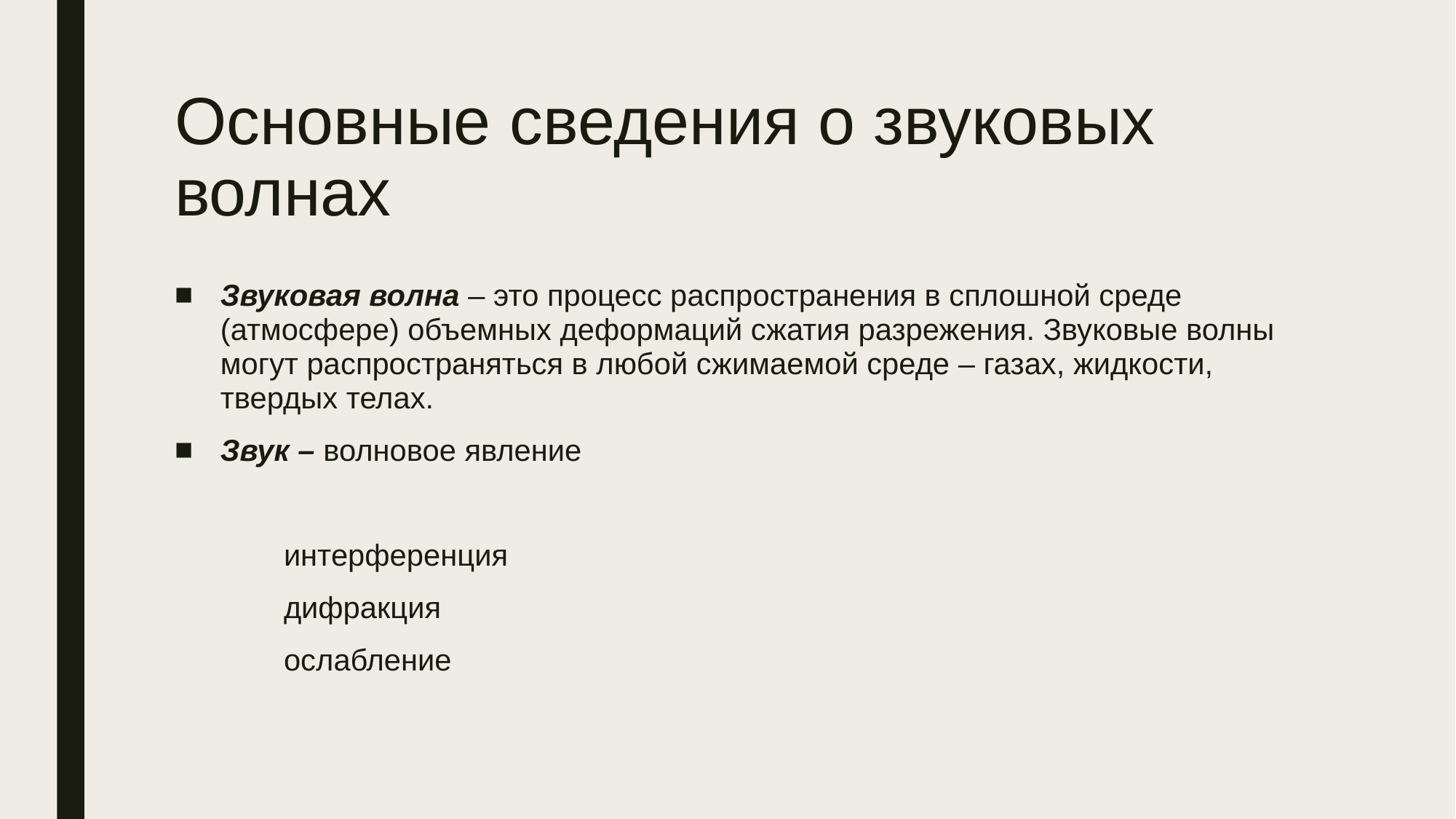

# Основные сведения о звуковых волнах
Звуковая волна – это процесс распространения в сплошной среде (атмосфере) объемных деформаций сжатия разрежения. Звуковые волны могут распространяться в любой сжимаемой среде – газах, жидкости, твердых телах.
Звук – волновое явление

	интерференция
	дифракция
	ослабление